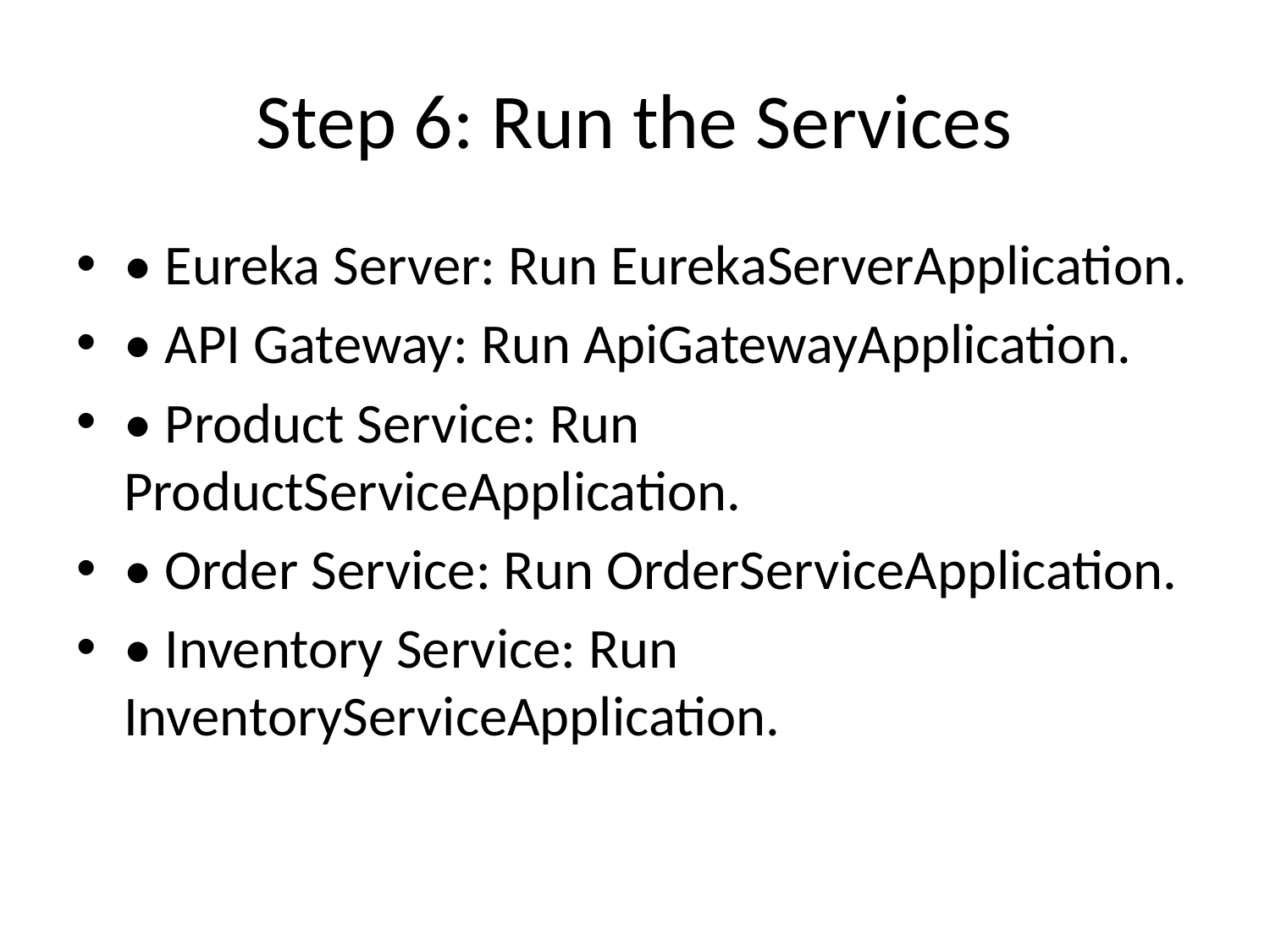

# Step 6: Run the Services
• Eureka Server: Run EurekaServerApplication.
• API Gateway: Run ApiGatewayApplication.
• Product Service: Run ProductServiceApplication.
• Order Service: Run OrderServiceApplication.
• Inventory Service: Run InventoryServiceApplication.